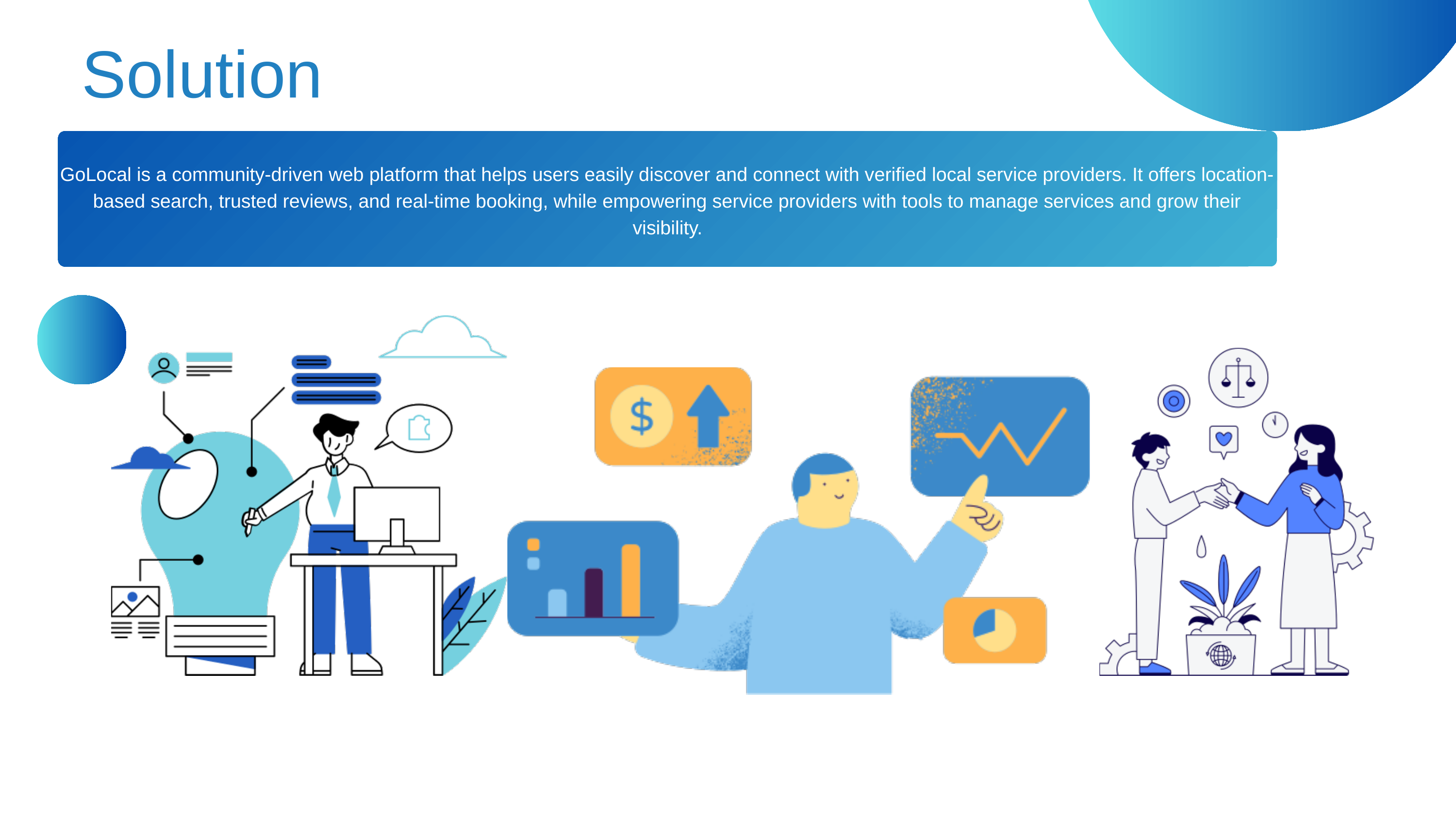

Solution

GoLocal is a community-driven web platform that helps users easily discover and connect with verified local service providers. It offers location-based search, trusted reviews, and real-time booking, while empowering service providers with tools to manage services and grow their visibility.